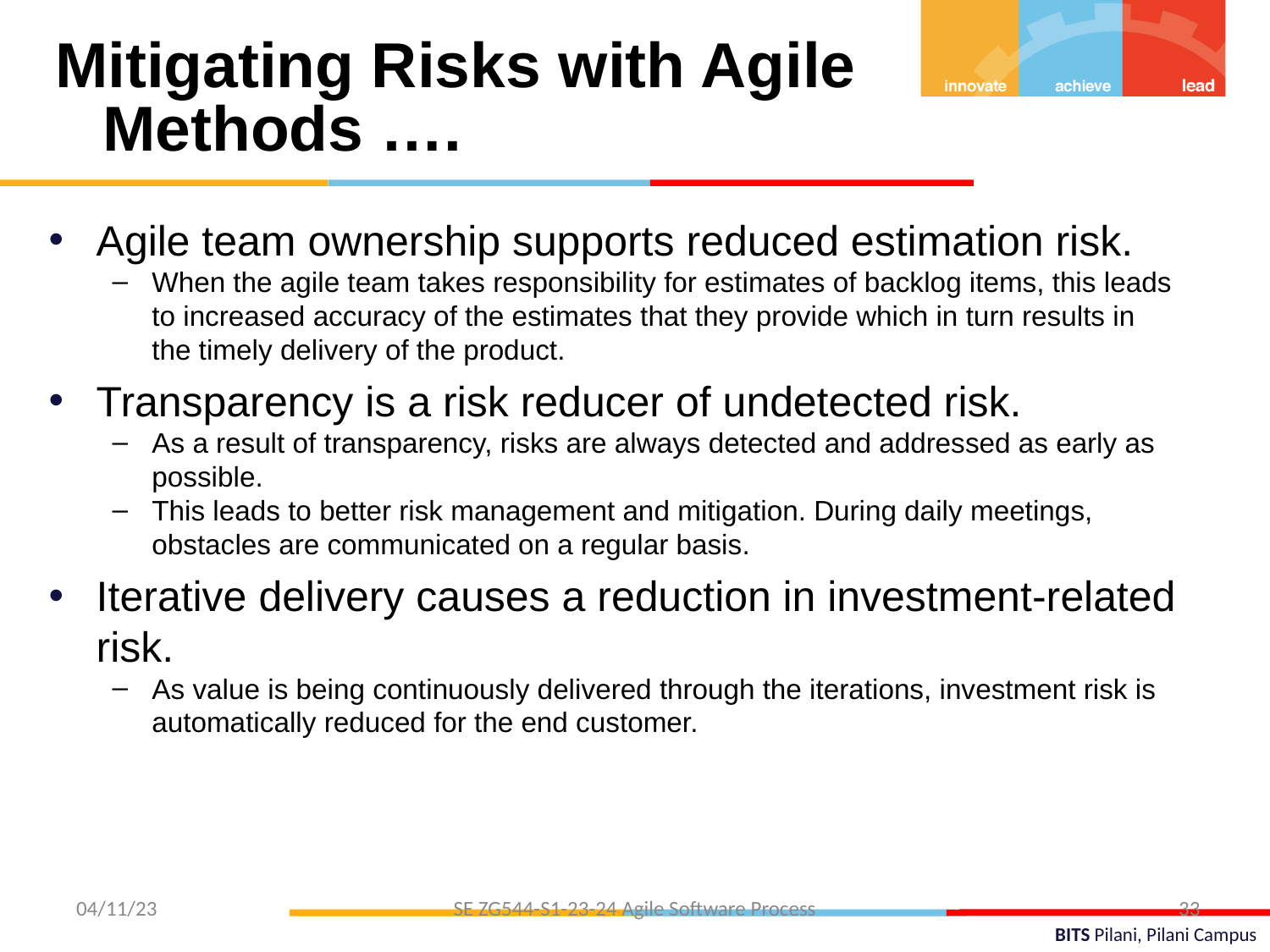

Mitigating Risks with Agile Methods ….
Agile team ownership supports reduced estimation risk.
When the agile team takes responsibility for estimates of backlog items, this leads to increased accuracy of the estimates that they provide which in turn results in the timely delivery of the product.
Transparency is a risk reducer of undetected risk.
As a result of transparency, risks are always detected and addressed as early as possible.
This leads to better risk management and mitigation. During daily meetings, obstacles are communicated on a regular basis.
Iterative delivery causes a reduction in investment-related risk.
As value is being continuously delivered through the iterations, investment risk is automatically reduced for the end customer.
04/11/23
SE ZG544-S1-23-24 Agile Software Process
33